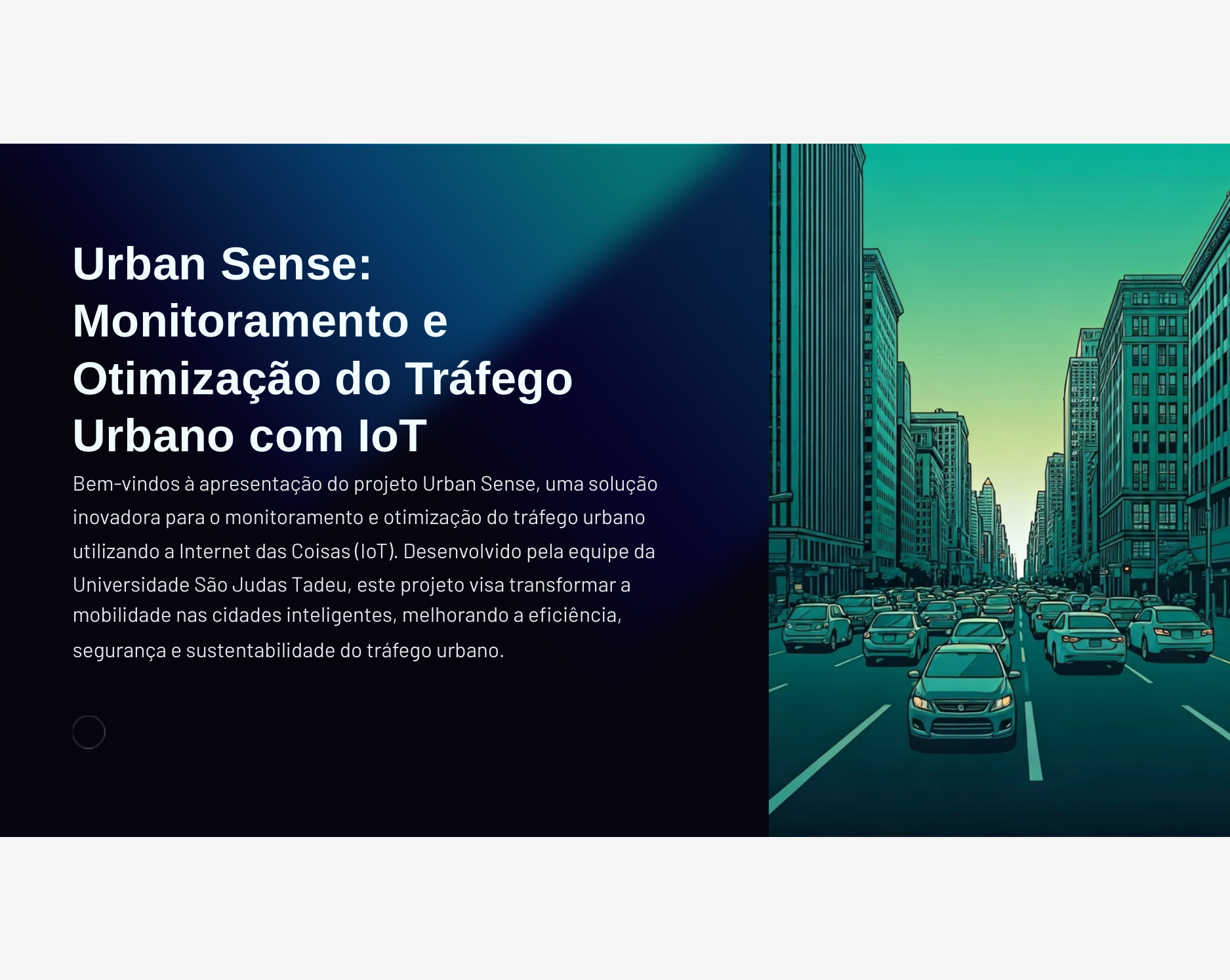

Urban Sense: Monitoramento e Otimização do Tráfego Urbano com IoT
Bem-vindos à apresentação do projeto Urban Sense, uma solução inovadora para o monitoramento e otimização do tráfego urbano utilizando a Internet das Coisas (IoT). Desenvolvido pela equipe da Universidade São Judas Tadeu, este projeto visa transformar a
mobilidade nas cidades inteligentes, melhorando a eficiência,
segurança e sustentabilidade do tráfego urbano.